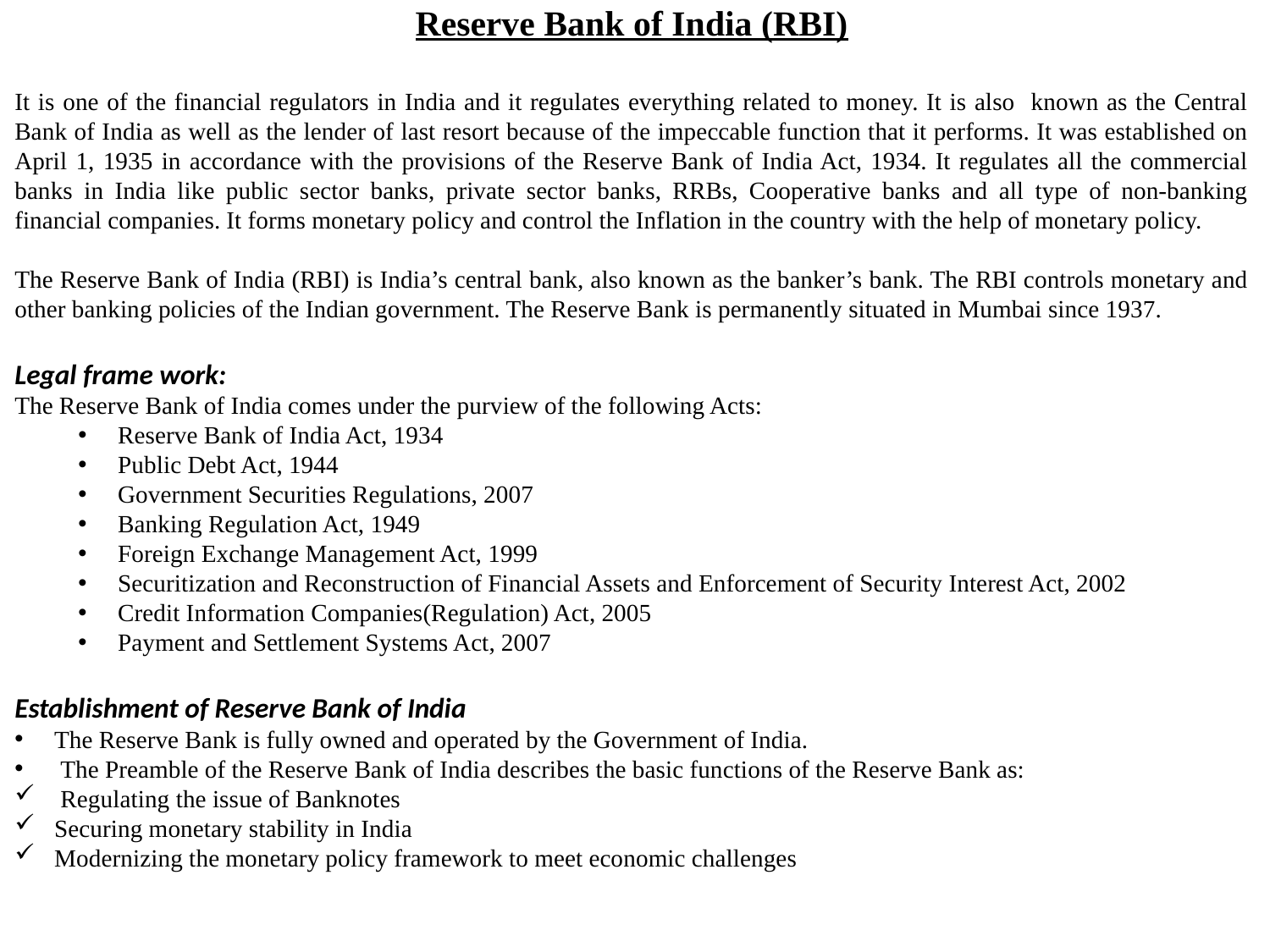

Reserve Bank of India (RBI)

It is one of the financial regulators in India and it regulates everything related to money. It is also  known as the Central Bank of India as well as the lender of last resort because of the impeccable function that it performs. It was established on April 1, 1935 in accordance with the provisions of the Reserve Bank of India Act, 1934. It regulates all the commercial banks in India like public sector banks, private sector banks, RRBs, Cooperative banks and all type of non-banking financial companies. It forms monetary policy and control the Inflation in the country with the help of monetary policy.

The Reserve Bank of India (RBI) is India’s central bank, also known as the banker’s bank. The RBI controls monetary and other banking policies of the Indian government. The Reserve Bank is permanently situated in Mumbai since 1937.

Legal frame work:
The Reserve Bank of India comes under the purview of the following Acts:
Reserve Bank of India Act, 1934
Public Debt Act, 1944
Government Securities Regulations, 2007
Banking Regulation Act, 1949
Foreign Exchange Management Act, 1999
Securitization and Reconstruction of Financial Assets and Enforcement of Security Interest Act, 2002
Credit Information Companies(Regulation) Act, 2005
Payment and Settlement Systems Act, 2007

Establishment of Reserve Bank of India
The Reserve Bank is fully owned and operated by the Government of India.
 The Preamble of the Reserve Bank of India describes the basic functions of the Reserve Bank as:
 Regulating the issue of Banknotes
Securing monetary stability in India
Modernizing the monetary policy framework to meet economic challenges